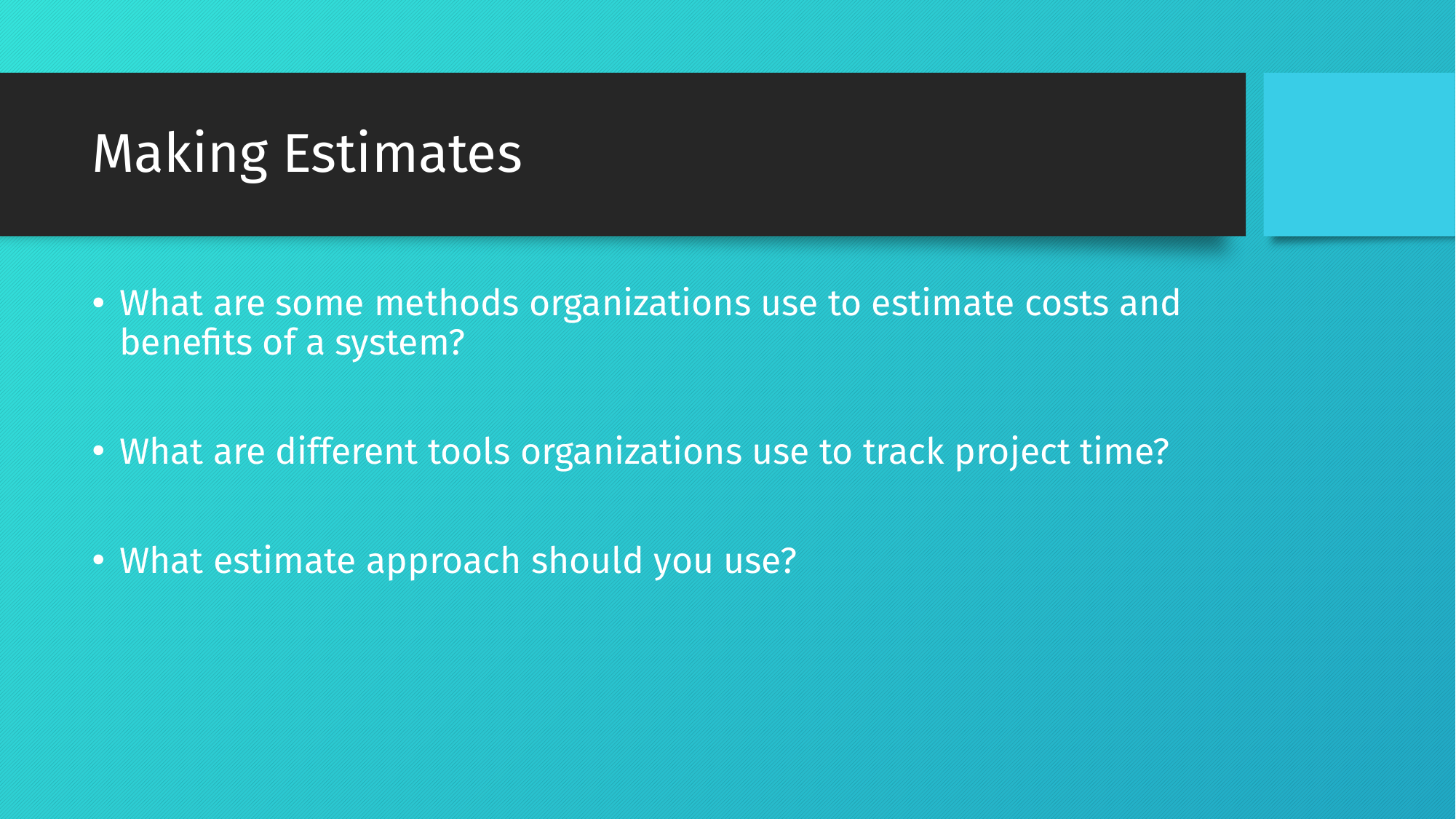

# Making Estimates
What are some methods organizations use to estimate costs and benefits of a system?

What are different tools organizations use to track project time?

What estimate approach should you use?